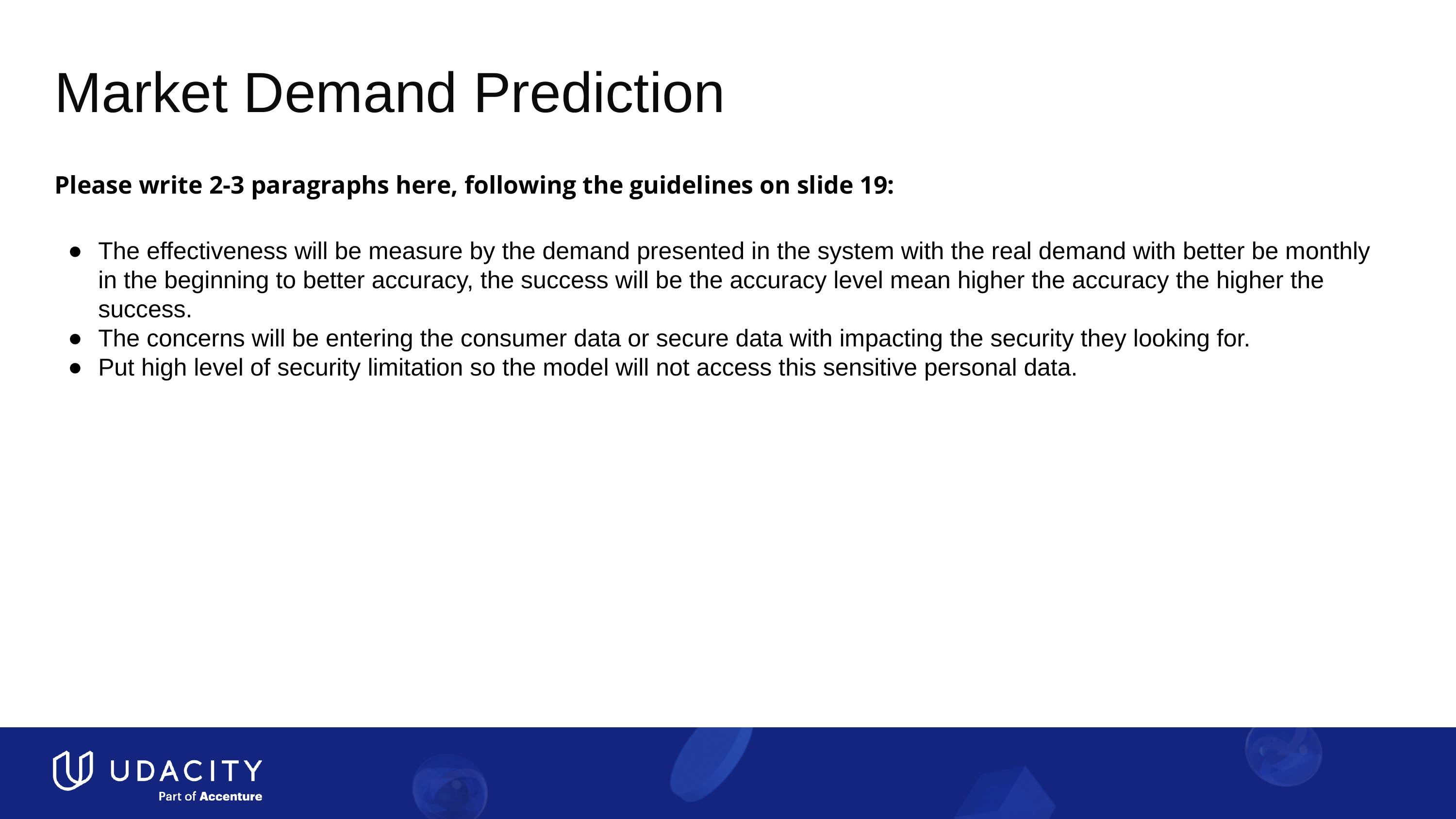

# Market Demand Prediction
Please write 2-3 paragraphs here, following the guidelines on slide 19:
The effectiveness will be measure by the demand presented in the system with the real demand with better be monthly in the beginning to better accuracy, the success will be the accuracy level mean higher the accuracy the higher the success.
The concerns will be entering the consumer data or secure data with impacting the security they looking for.
Put high level of security limitation so the model will not access this sensitive personal data.